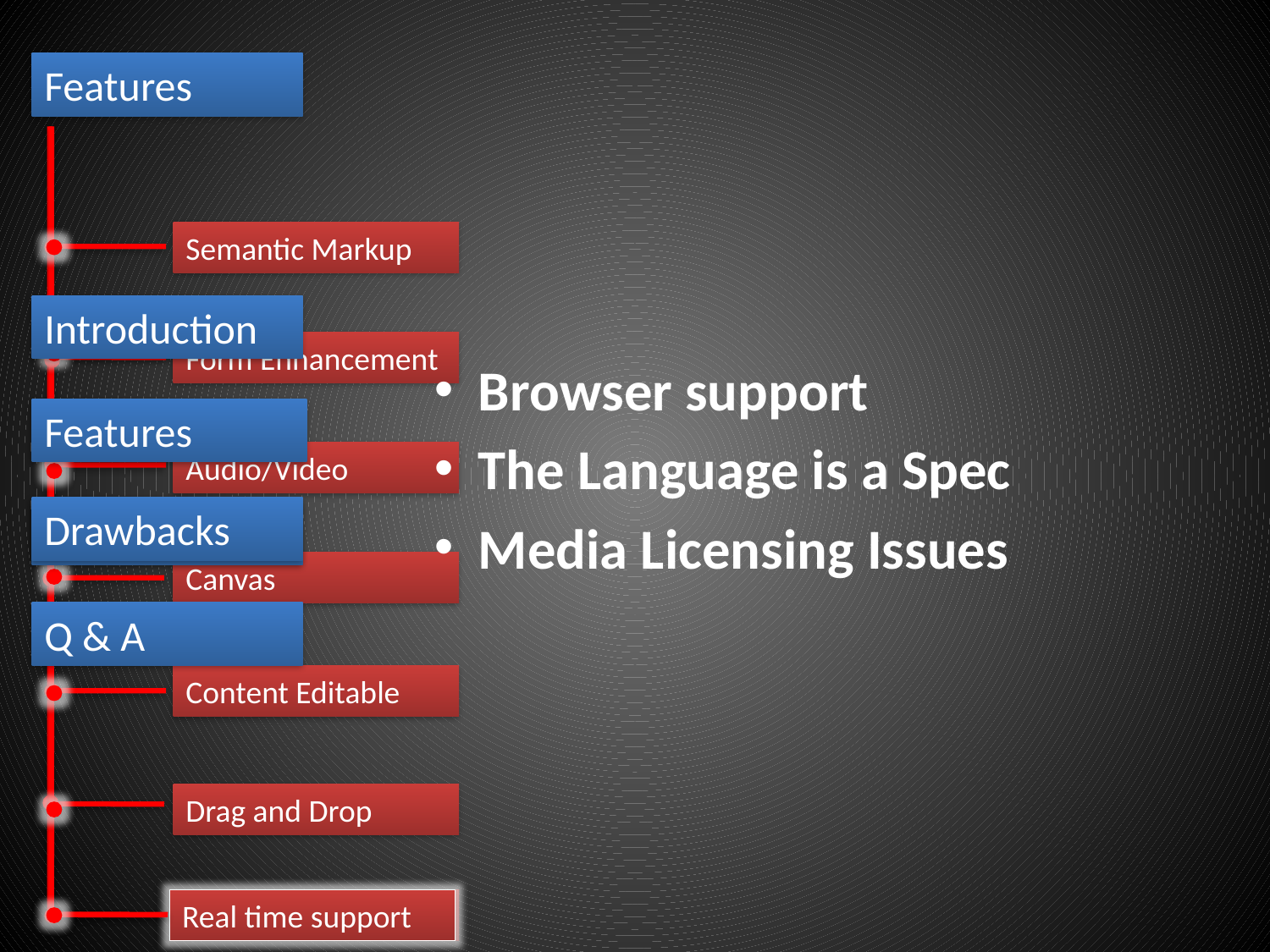

Features
Semantic Markup

Introduction
Form Enhancement

Features
Audio/Video

Browser support
The Language is a Spec
Media Licensing Issues

Drawbacks
Drawbacks
Canvas

Q & A
Content Editable

Drag and Drop

Real time support
Data Storage